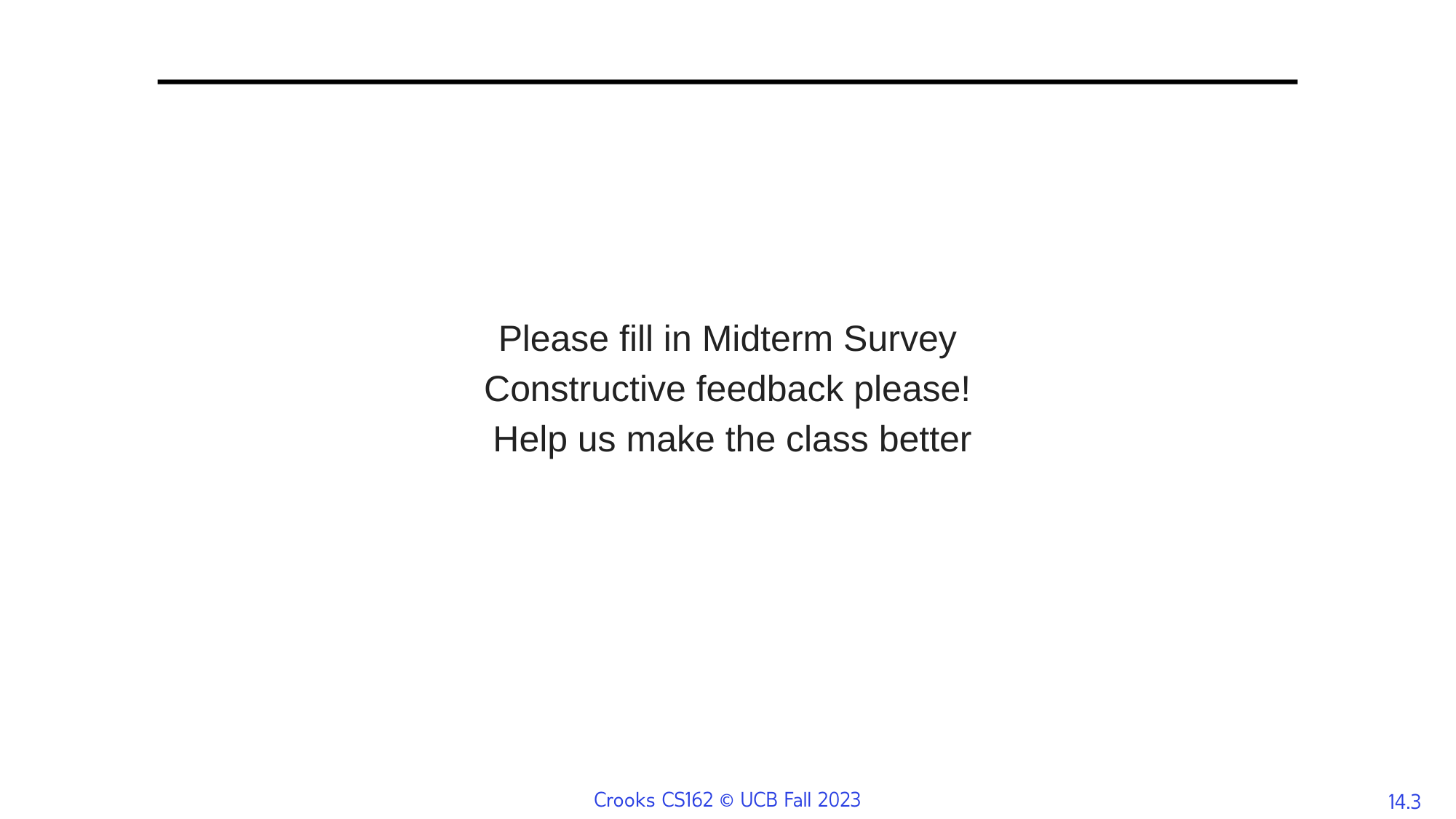

#

Please fill in Midterm Survey
Constructive feedback please!
 Help us make the class better